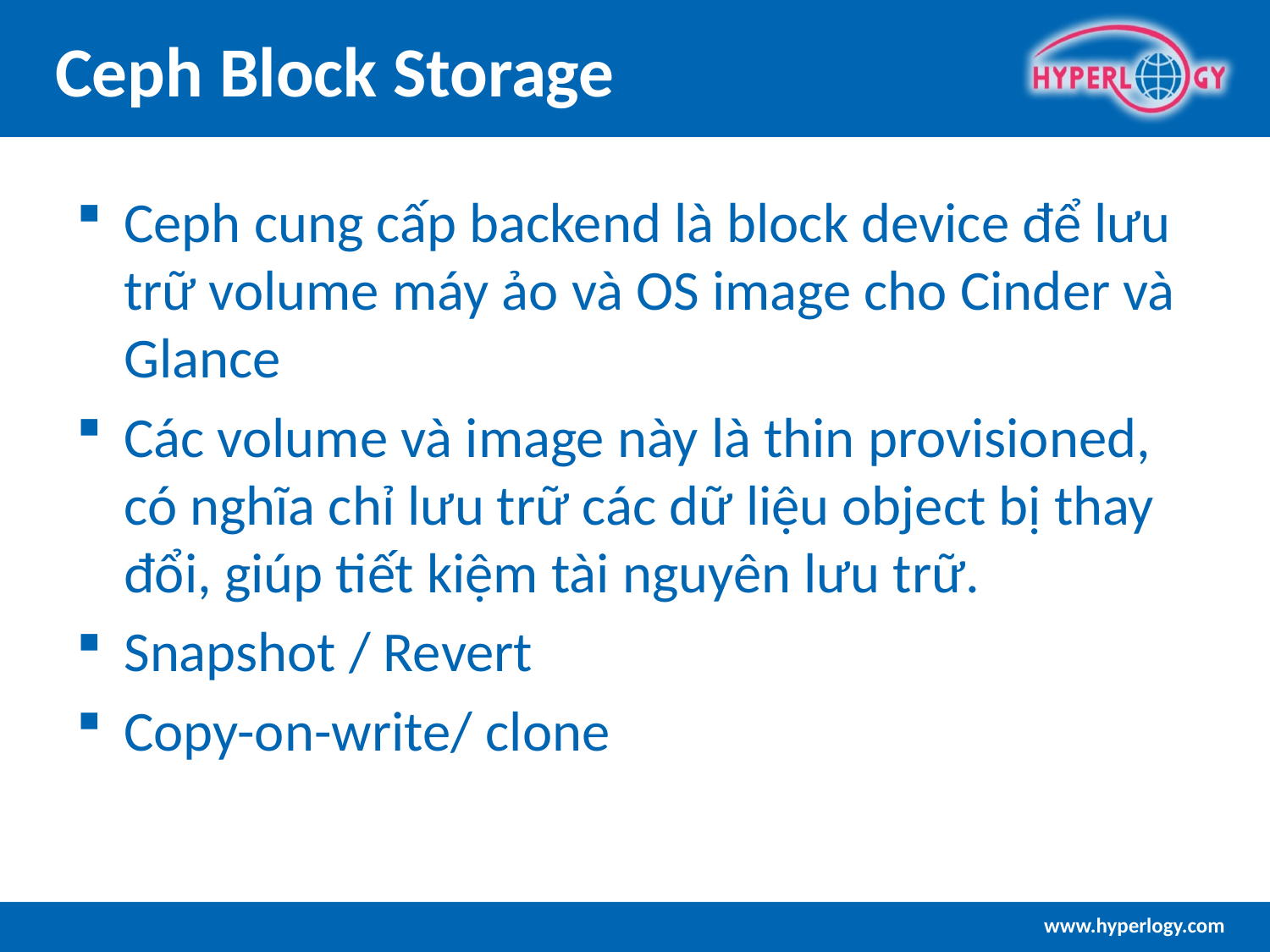

# Ceph Block Storage
Ceph cung cấp backend là block device để lưu trữ volume máy ảo và OS image cho Cinder và Glance
Các volume và image này là thin provisioned, có nghĩa chỉ lưu trữ các dữ liệu object bị thay đổi, giúp tiết kiệm tài nguyên lưu trữ.
Snapshot / Revert
Copy-on-write/ clone